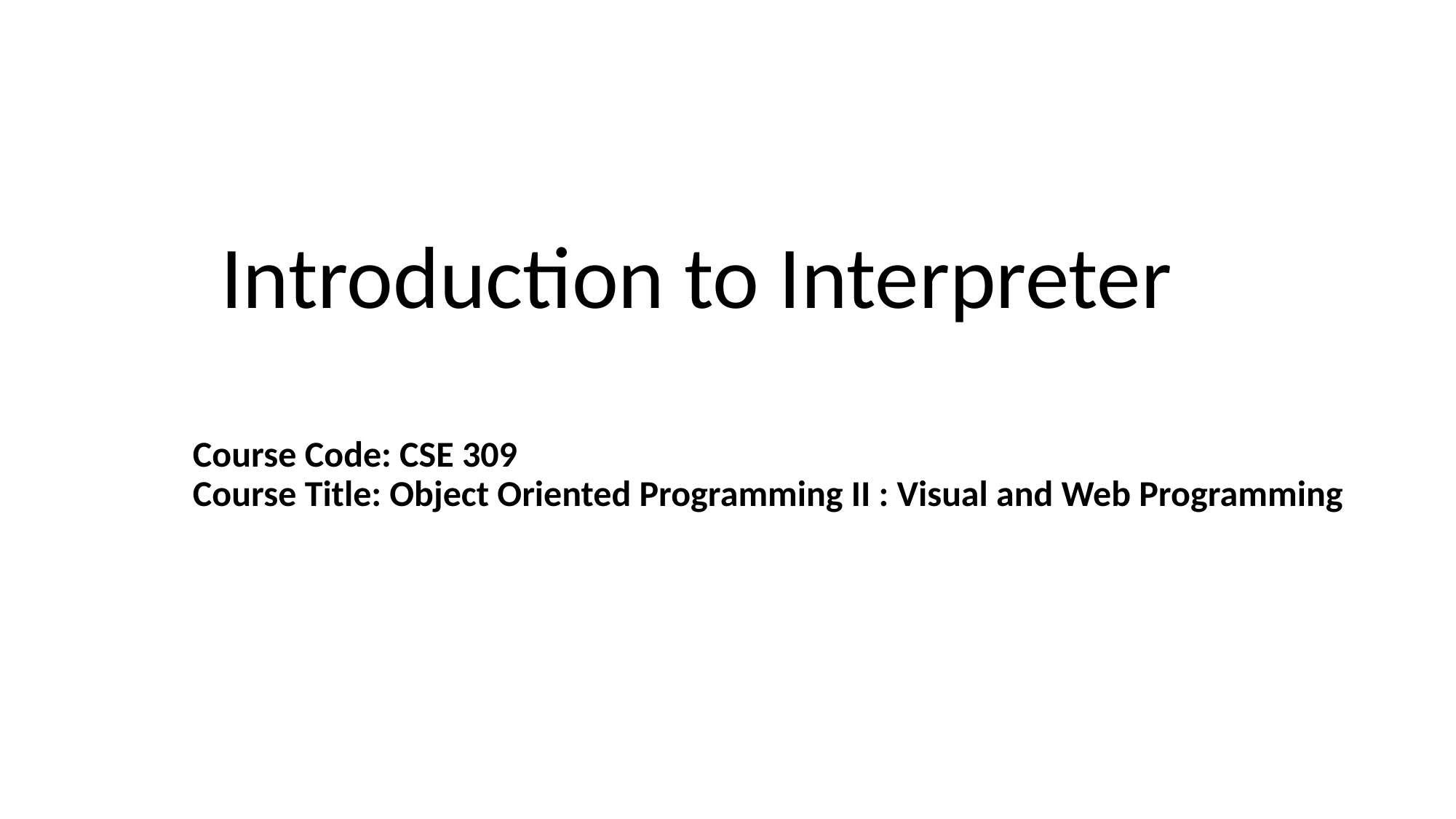

# Introduction to Interpreter
Course Code: CSE 309
Course Title: Object Oriented Programming II : Visual and Web Programming